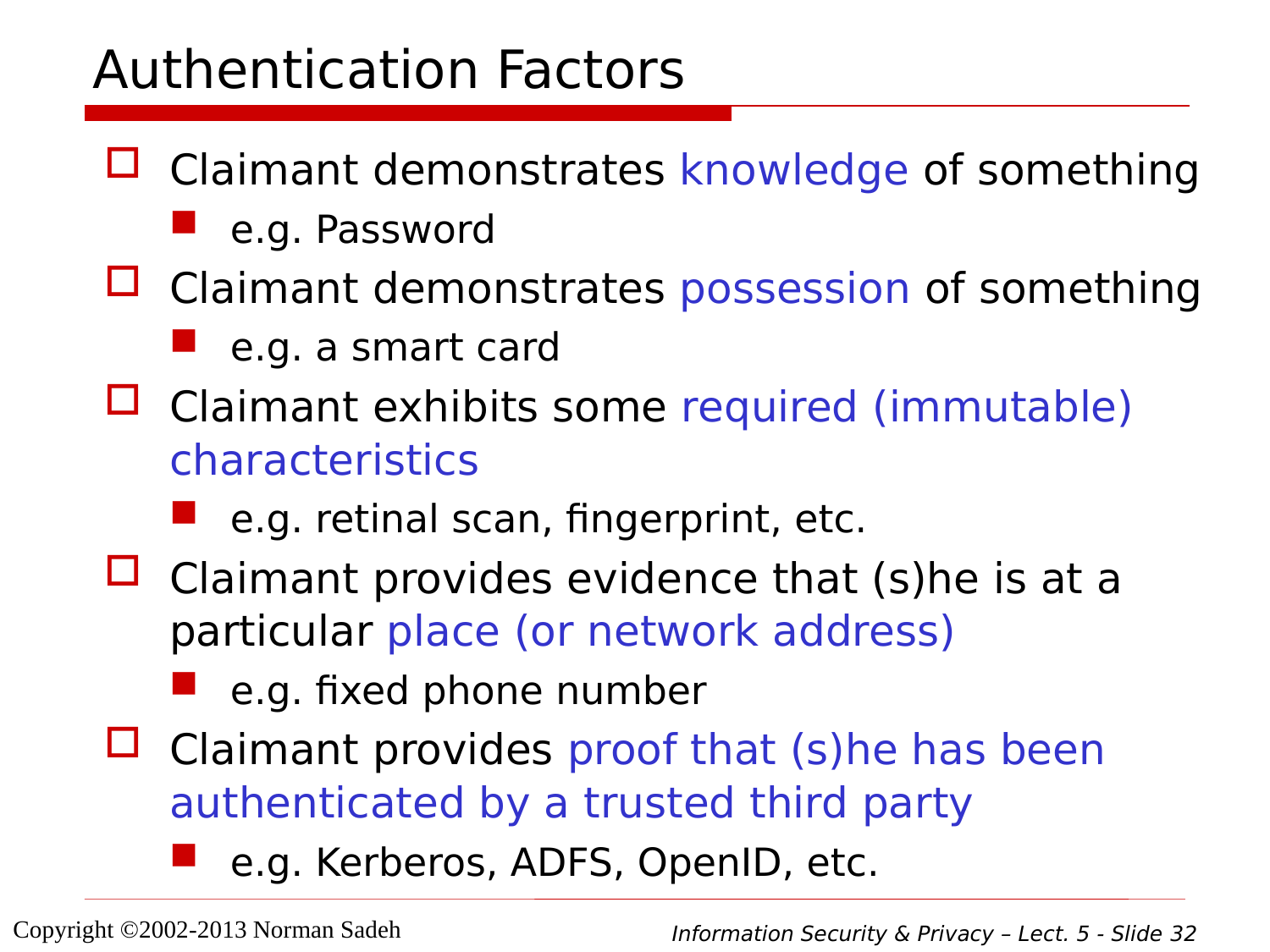

# Authentication Factors
Claimant demonstrates knowledge of something
e.g. Password
Claimant demonstrates possession of something
e.g. a smart card
Claimant exhibits some required (immutable) characteristics
e.g. retinal scan, fingerprint, etc.
Claimant provides evidence that (s)he is at a particular place (or network address)
e.g. fixed phone number
Claimant provides proof that (s)he has been authenticated by a trusted third party
e.g. Kerberos, ADFS, OpenID, etc.